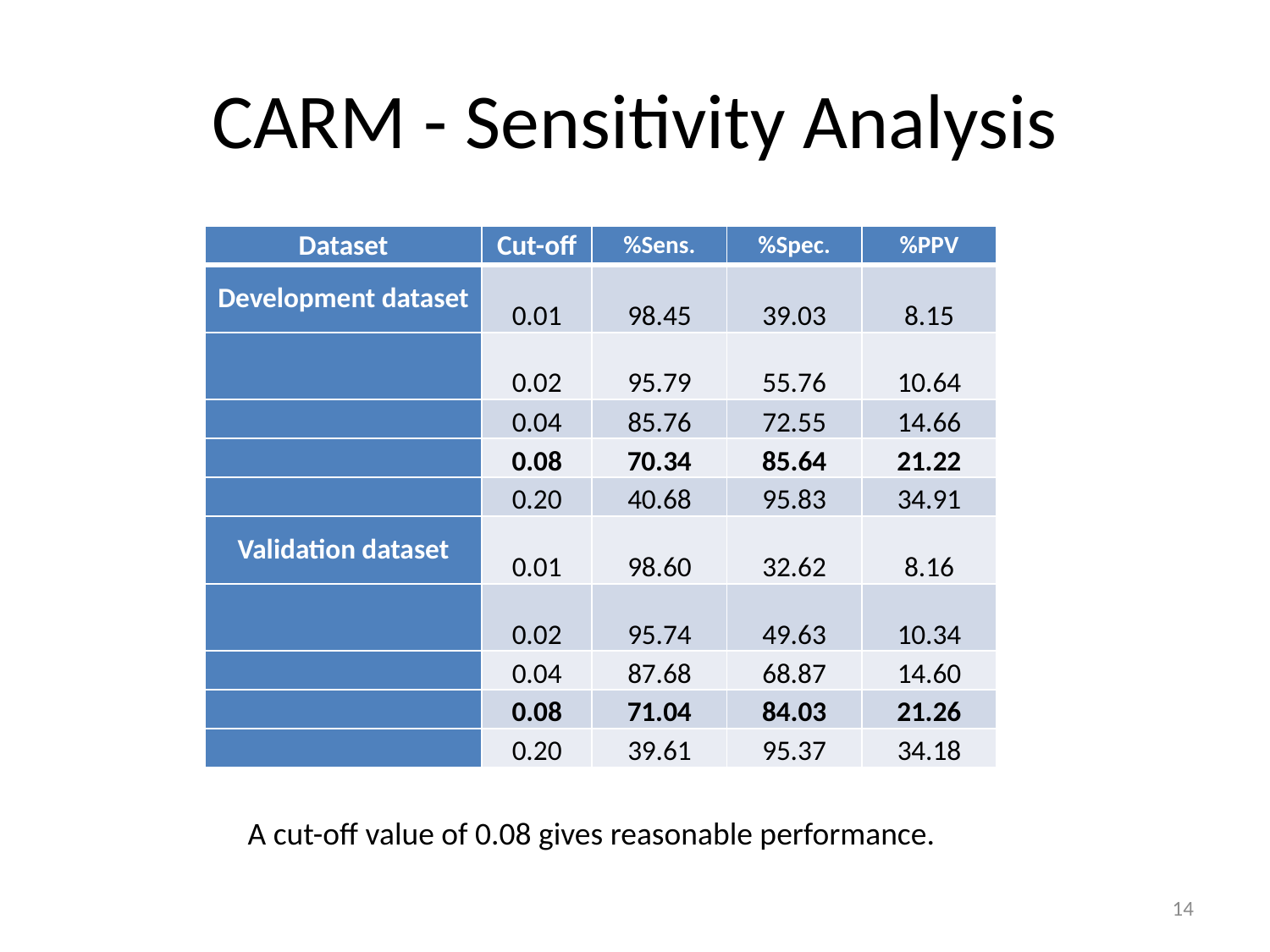

# CARM - Sensitivity Analysis
| Dataset | Cut-off | %Sens. | %Spec. | %PPV |
| --- | --- | --- | --- | --- |
| Development dataset | 0.01 | 98.45 | 39.03 | 8.15 |
|  | 0.02 | 95.79 | 55.76 | 10.64 |
|  | 0.04 | 85.76 | 72.55 | 14.66 |
|  | 0.08 | 70.34 | 85.64 | 21.22 |
|  | 0.20 | 40.68 | 95.83 | 34.91 |
| Validation dataset | 0.01 | 98.60 | 32.62 | 8.16 |
|  | 0.02 | 95.74 | 49.63 | 10.34 |
|  | 0.04 | 87.68 | 68.87 | 14.60 |
|  | 0.08 | 71.04 | 84.03 | 21.26 |
|  | 0.20 | 39.61 | 95.37 | 34.18 |
       A cut-off value of 0.08 gives reasonable performance.
14